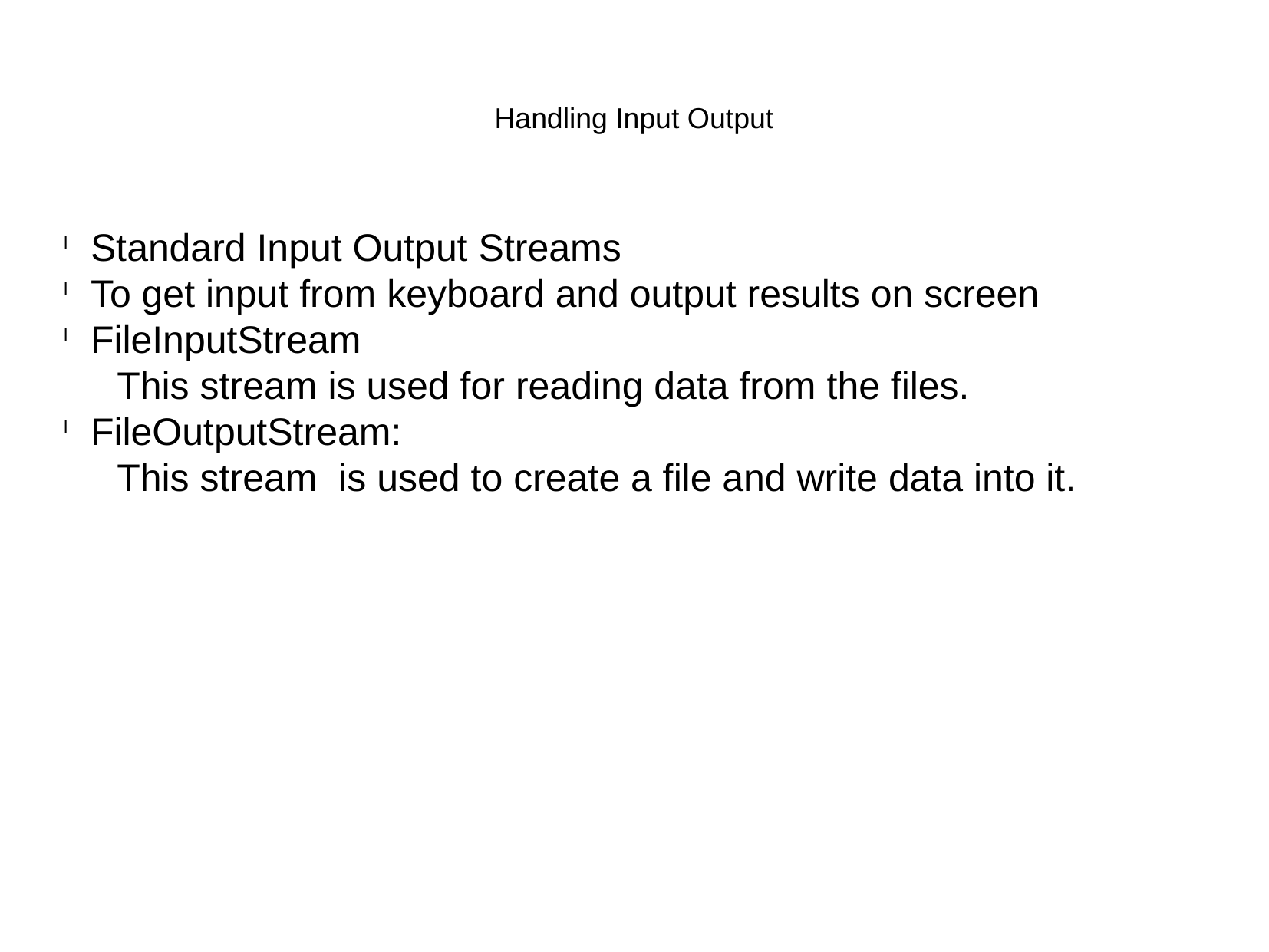

Handling Input Output
Standard Input Output Streams
To get input from keyboard and output results on screen
FileInputStream
     This stream is used for reading data from the files.
FileOutputStream:
     This stream  is used to create a file and write data into it.